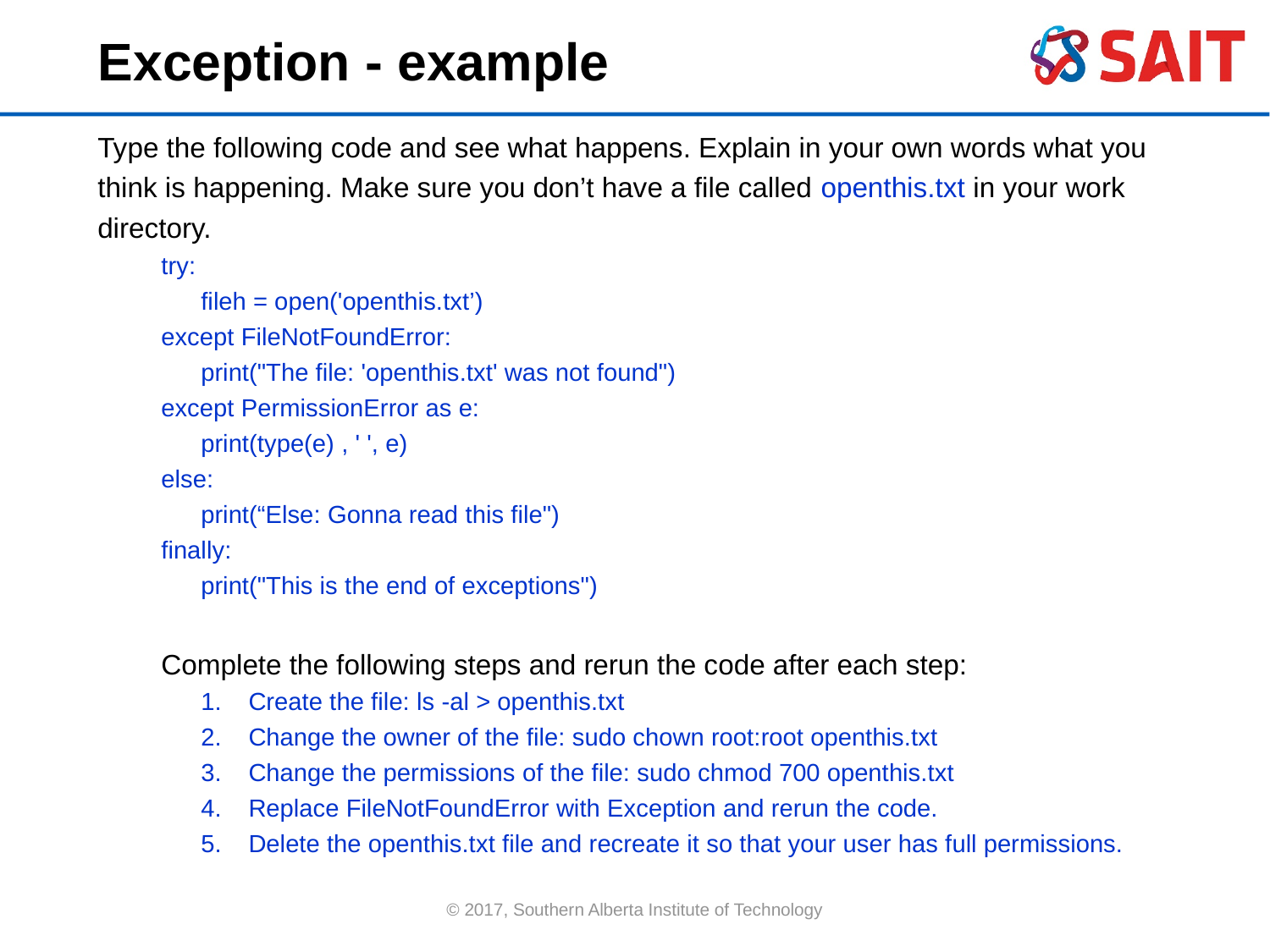

Exception - example
Type the following code and see what happens. Explain in your own words what you think is happening. Make sure you don’t have a file called openthis.txt in your work directory.
try:
	fileh = open('openthis.txt’)
except FileNotFoundError:
	print("The file: 'openthis.txt' was not found")
except PermissionError as e:
	print(type(e) , ' ', e)
else:
	print(“Else: Gonna read this file")
finally:
	print("This is the end of exceptions")

Complete the following steps and rerun the code after each step:
Create the file: ls -al > openthis.txt
Change the owner of the file: sudo chown root:root openthis.txt
Change the permissions of the file: sudo chmod 700 openthis.txt
Replace FileNotFoundError with Exception and rerun the code.
Delete the openthis.txt file and recreate it so that your user has full permissions.